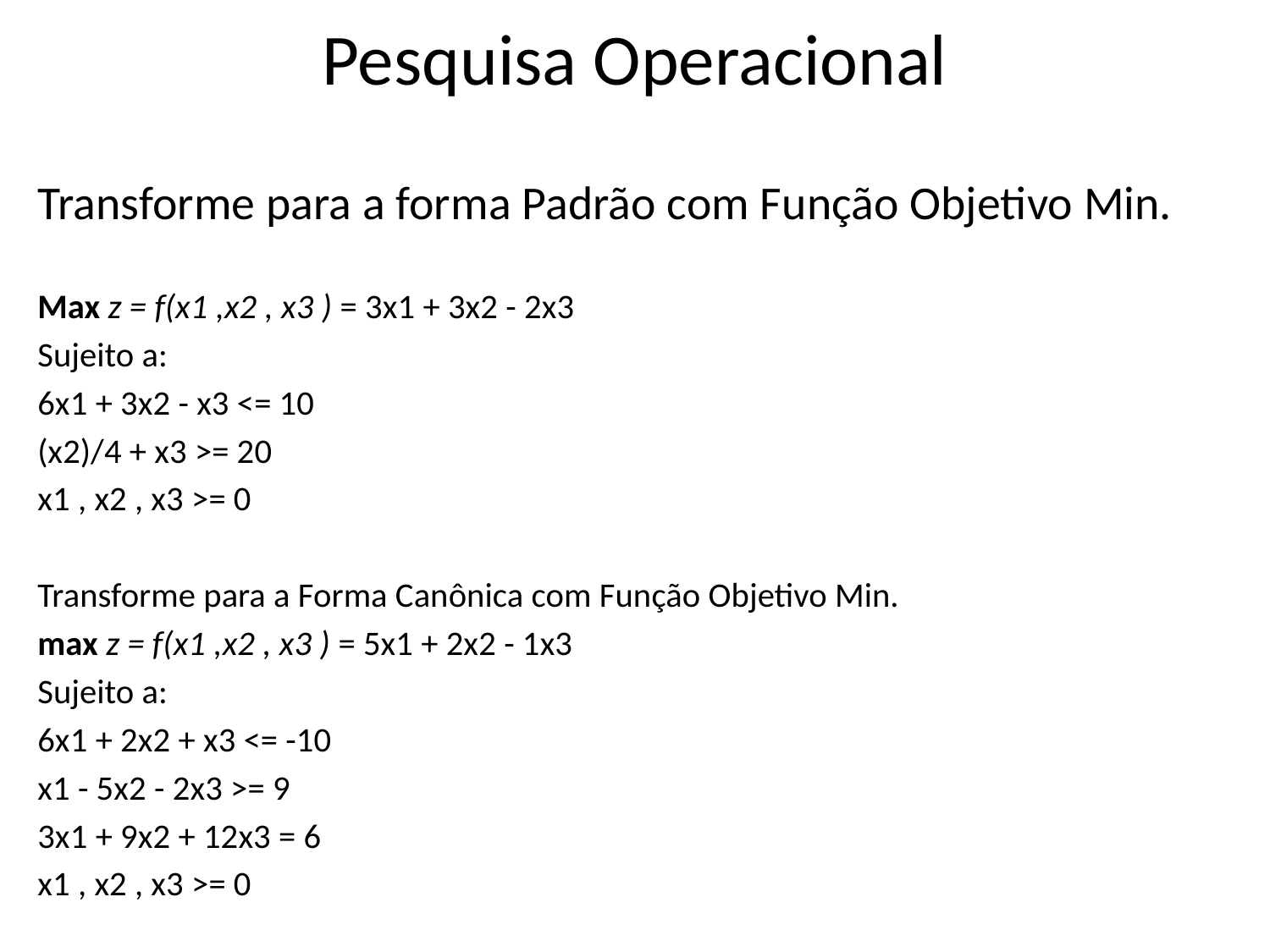

Pesquisa Operacional
Transforme para a forma Padrão com Função Objetivo Min.

Max z = f(x1 ,x2 , x3 ) = 3x1 + 3x2 - 2x3
Sujeito a:
6x1 + 3x2 - x3 <= 10
(x2)/4 + x3 >= 20
x1 , x2 , x3 >= 0

Transforme para a Forma Canônica com Função Objetivo Min.
max z = f(x1 ,x2 , x3 ) = 5x1 + 2x2 - 1x3
Sujeito a:
6x1 + 2x2 + x3 <= -10
x1 - 5x2 - 2x3 >= 9
3x1 + 9x2 + 12x3 = 6
x1 , x2 , x3 >= 0